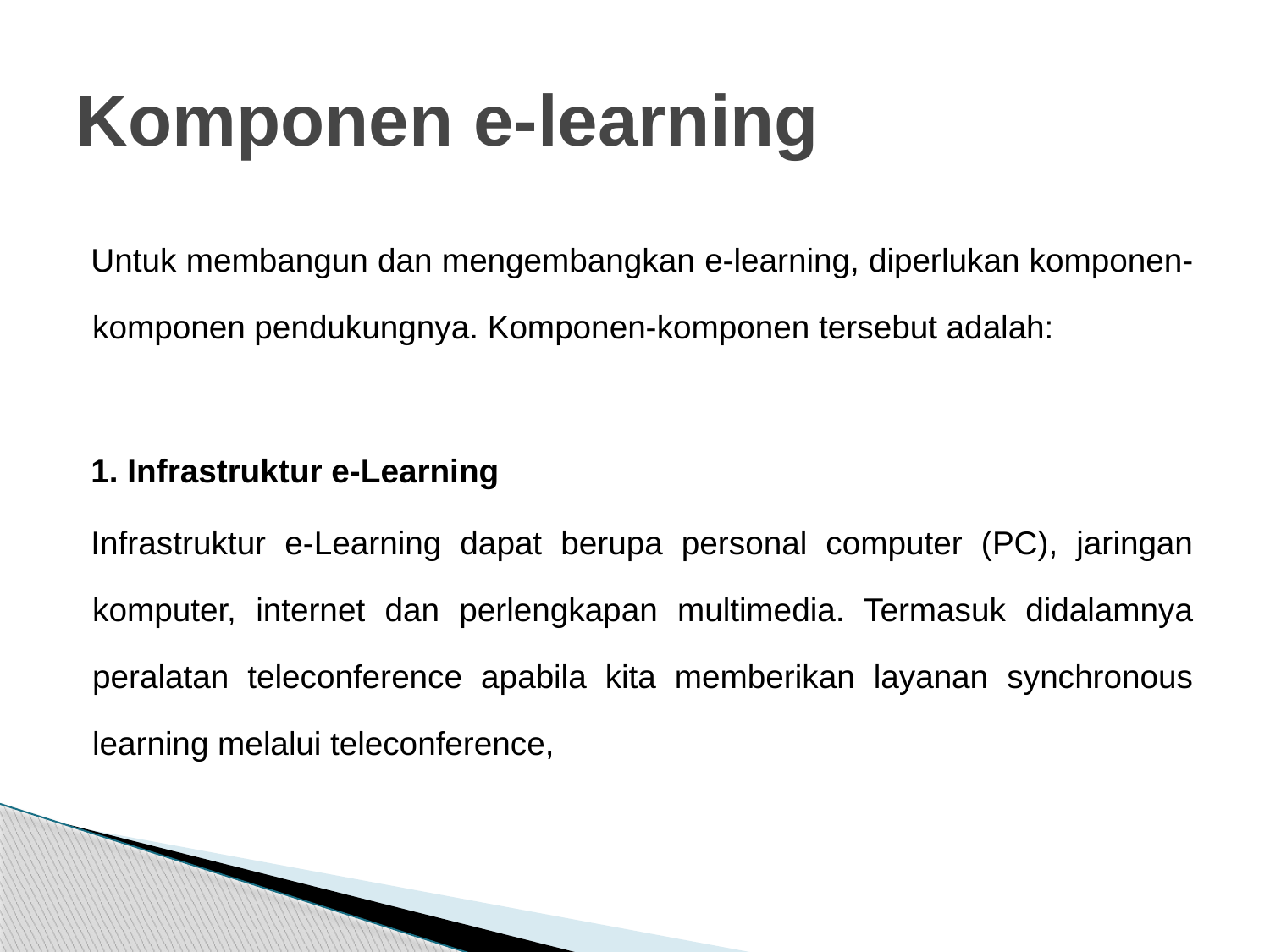

# Komponen e-learning
Untuk membangun dan mengembangkan e-learning, diperlukan komponen-komponen pendukungnya. Komponen-komponen tersebut adalah:

1. Infrastruktur e-Learning
Infrastruktur e-Learning dapat berupa personal computer (PC), jaringan komputer, internet dan perlengkapan multimedia. Termasuk didalamnya peralatan teleconference apabila kita memberikan layanan synchronous learning melalui teleconference,